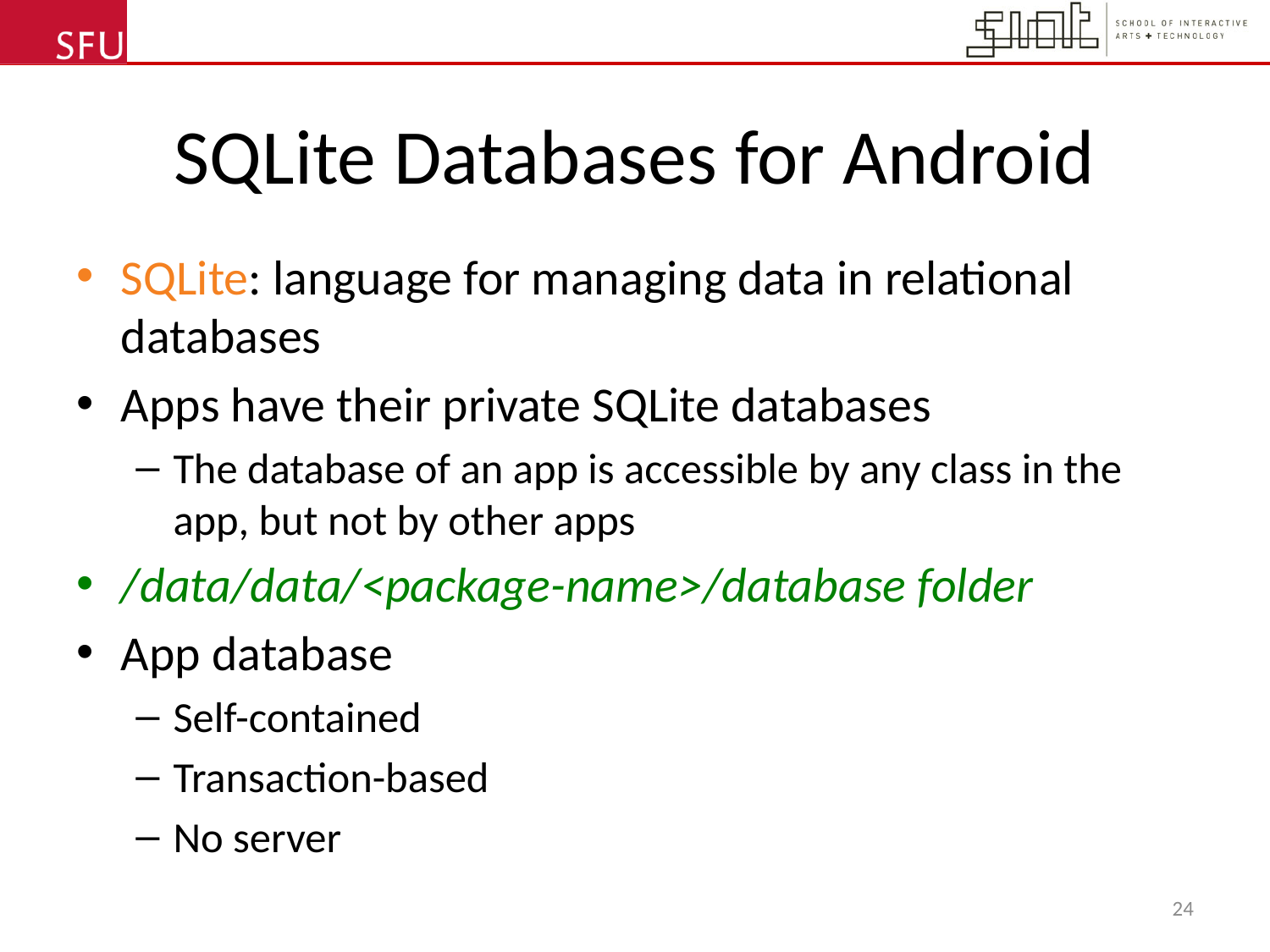

# SQLite Databases for Android
SQLite: language for managing data in relational databases
Apps have their private SQLite databases
The database of an app is accessible by any class in the app, but not by other apps
/data/data/<package-name>/database folder
App database
Self-contained
Transaction-based
No server
24